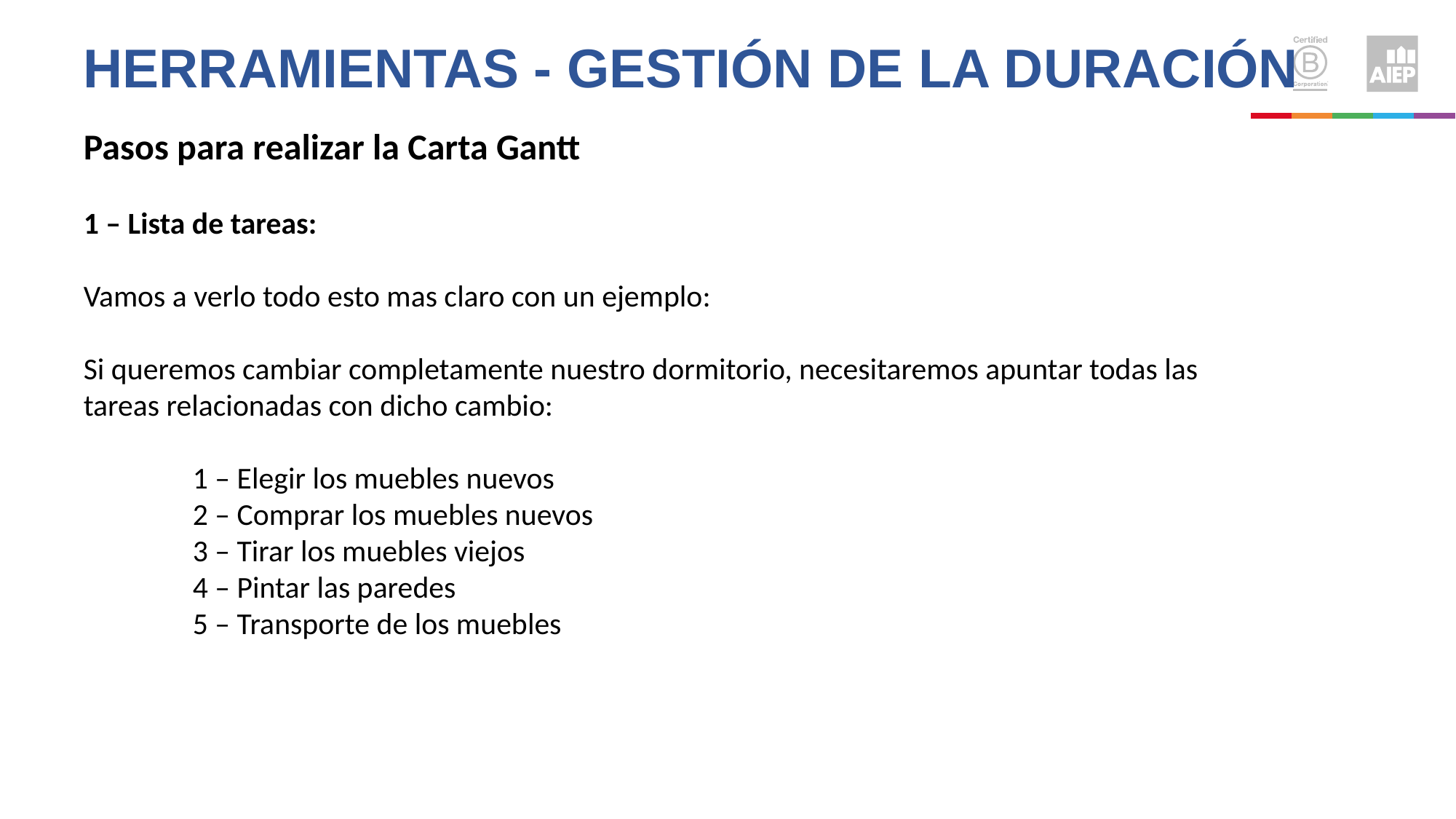

Herramientas - Gestión de la duración
Pasos para realizar la Carta Gantt

1 – Lista de tareas:

Vamos a verlo todo esto mas claro con un ejemplo:

Si queremos cambiar completamente nuestro dormitorio, necesitaremos apuntar todas las tareas relacionadas con dicho cambio:

1 – Elegir los muebles nuevos
2 – Comprar los muebles nuevos
3 – Tirar los muebles viejos
4 – Pintar las paredes
5 – Transporte de los muebles